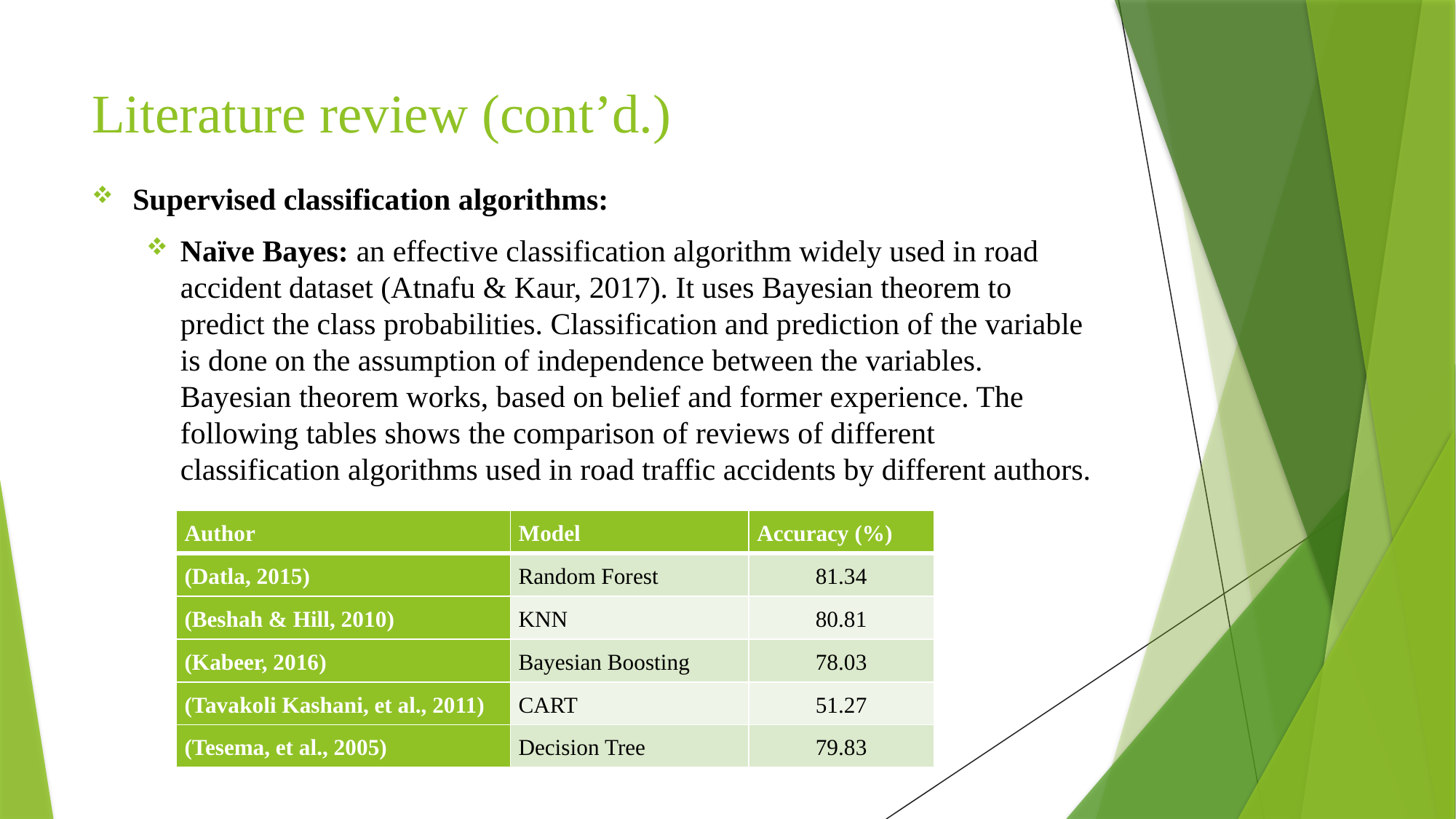

# Literature review (cont’d.)
Supervised classification algorithms:
Naïve Bayes: an effective classification algorithm widely used in road accident dataset (Atnafu & Kaur, 2017). It uses Bayesian theorem to predict the class probabilities. Classification and prediction of the variable is done on the assumption of independence between the variables. Bayesian theorem works, based on belief and former experience. The following tables shows the comparison of reviews of different classification algorithms used in road traffic accidents by different authors.
| Author | Model | Accuracy (%) |
| --- | --- | --- |
| (Datla, 2015) | Random Forest | 81.34 |
| (Beshah & Hill, 2010) | KNN | 80.81 |
| (Kabeer, 2016) | Bayesian Boosting | 78.03 |
| (Tavakoli Kashani, et al., 2011) | CART | 51.27 |
| (Tesema, et al., 2005) | Decision Tree | 79.83 |